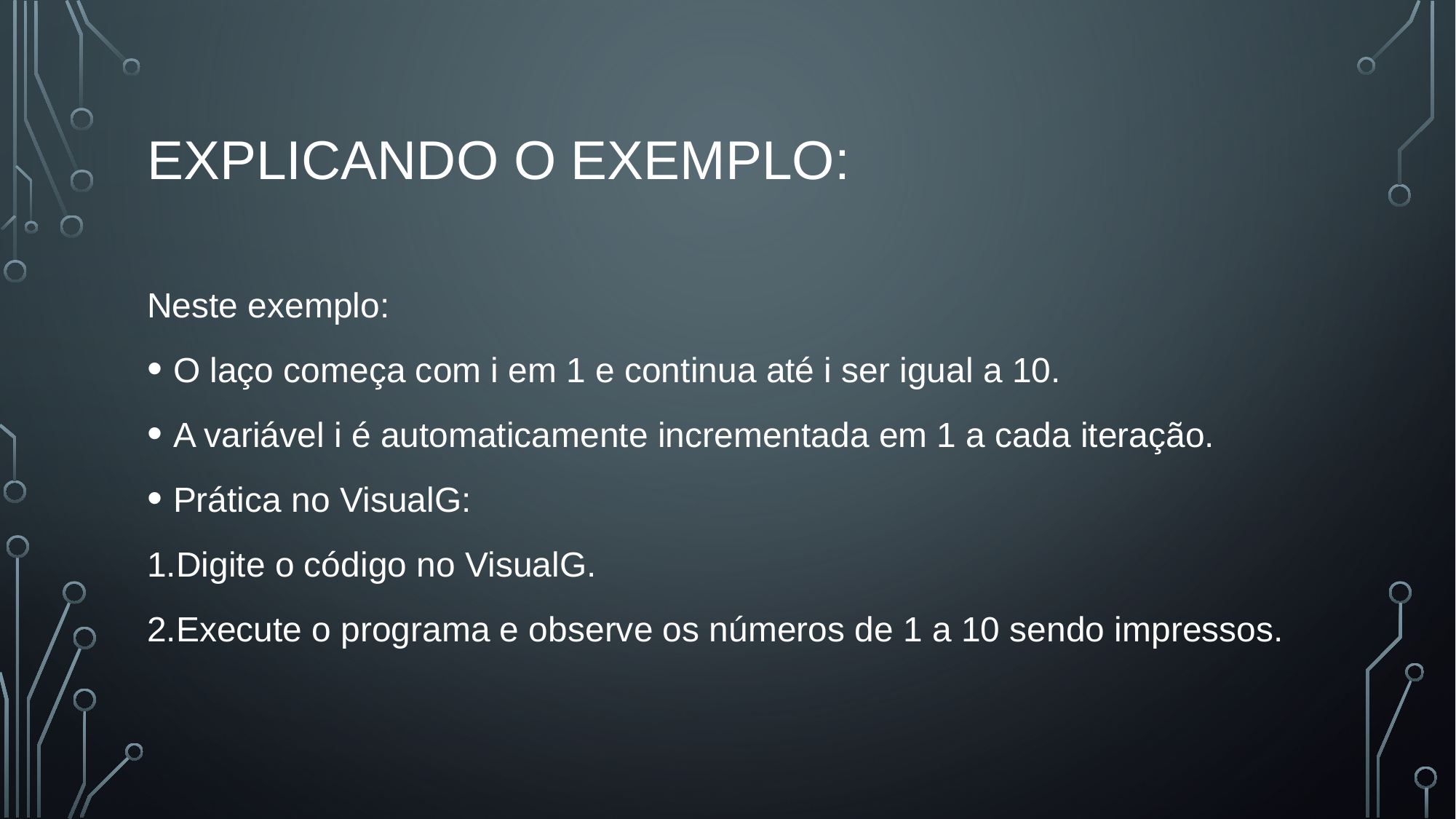

# Explicando o exemplo:
Neste exemplo:
O laço começa com i em 1 e continua até i ser igual a 10.
A variável i é automaticamente incrementada em 1 a cada iteração.
Prática no VisualG:
1.Digite o código no VisualG.
2.Execute o programa e observe os números de 1 a 10 sendo impressos.